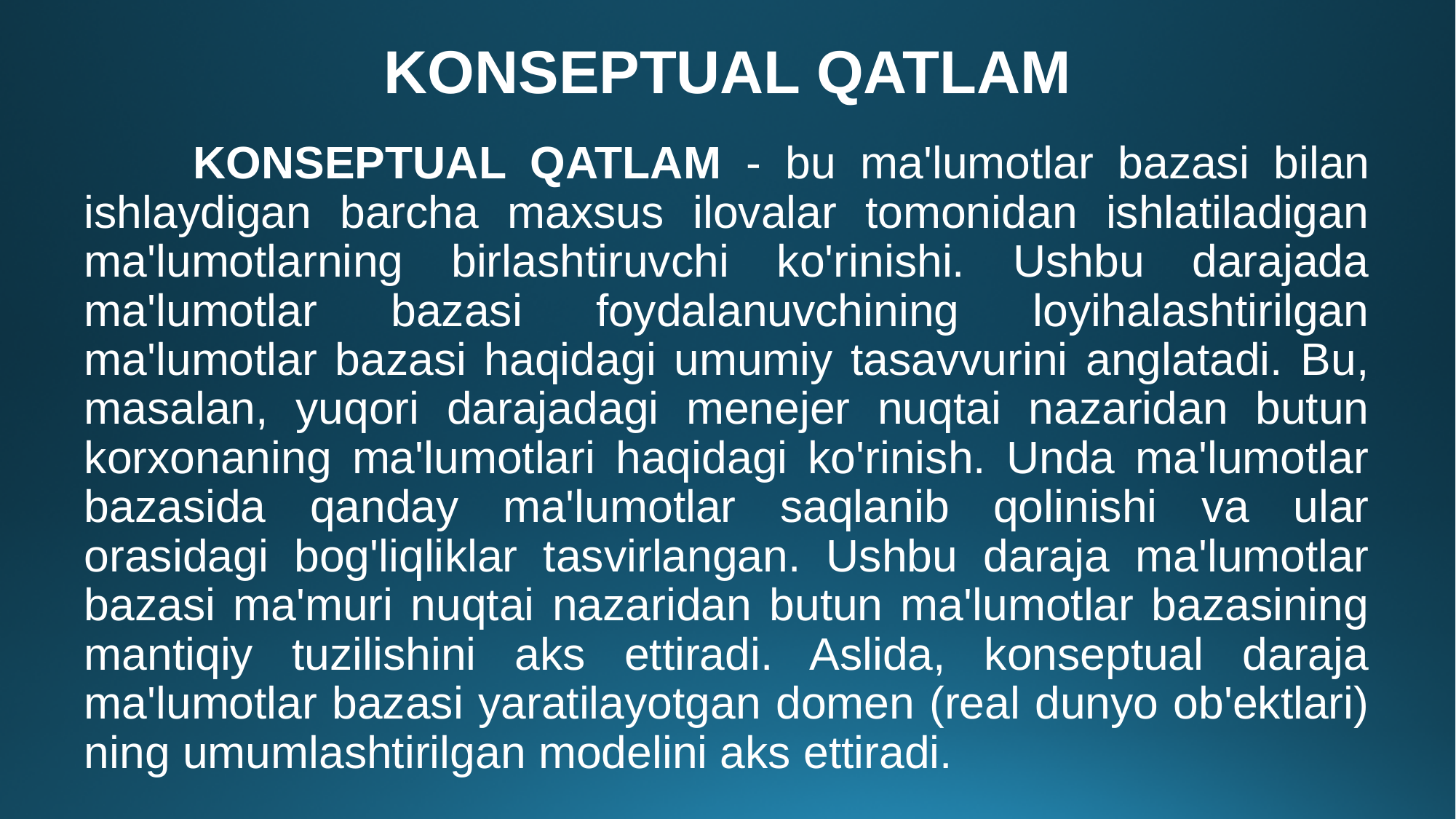

# KONSEPTUAL QATLAM
	KONSEPTUAL QATLAM - bu ma'lumotlar bazasi bilan ishlaydigan barcha maxsus ilovalar tomonidan ishlatiladigan ma'lumotlarning birlashtiruvchi ko'rinishi. Ushbu darajada ma'lumotlar bazasi foydalanuvchining loyihalashtirilgan ma'lumotlar bazasi haqidagi umumiy tasavvurini anglatadi. Bu, masalan, yuqori darajadagi menejer nuqtai nazaridan butun korxonaning ma'lumotlari haqidagi ko'rinish. Unda ma'lumotlar bazasida qanday ma'lumotlar saqlanib qolinishi va ular orasidagi bog'liqliklar tasvirlangan. Ushbu daraja ma'lumotlar bazasi ma'muri nuqtai nazaridan butun ma'lumotlar bazasining mantiqiy tuzilishini aks ettiradi. Aslida, konseptual daraja ma'lumotlar bazasi yaratilayotgan domen (real dunyo ob'ektlari) ning umumlashtirilgan modelini aks ettiradi.